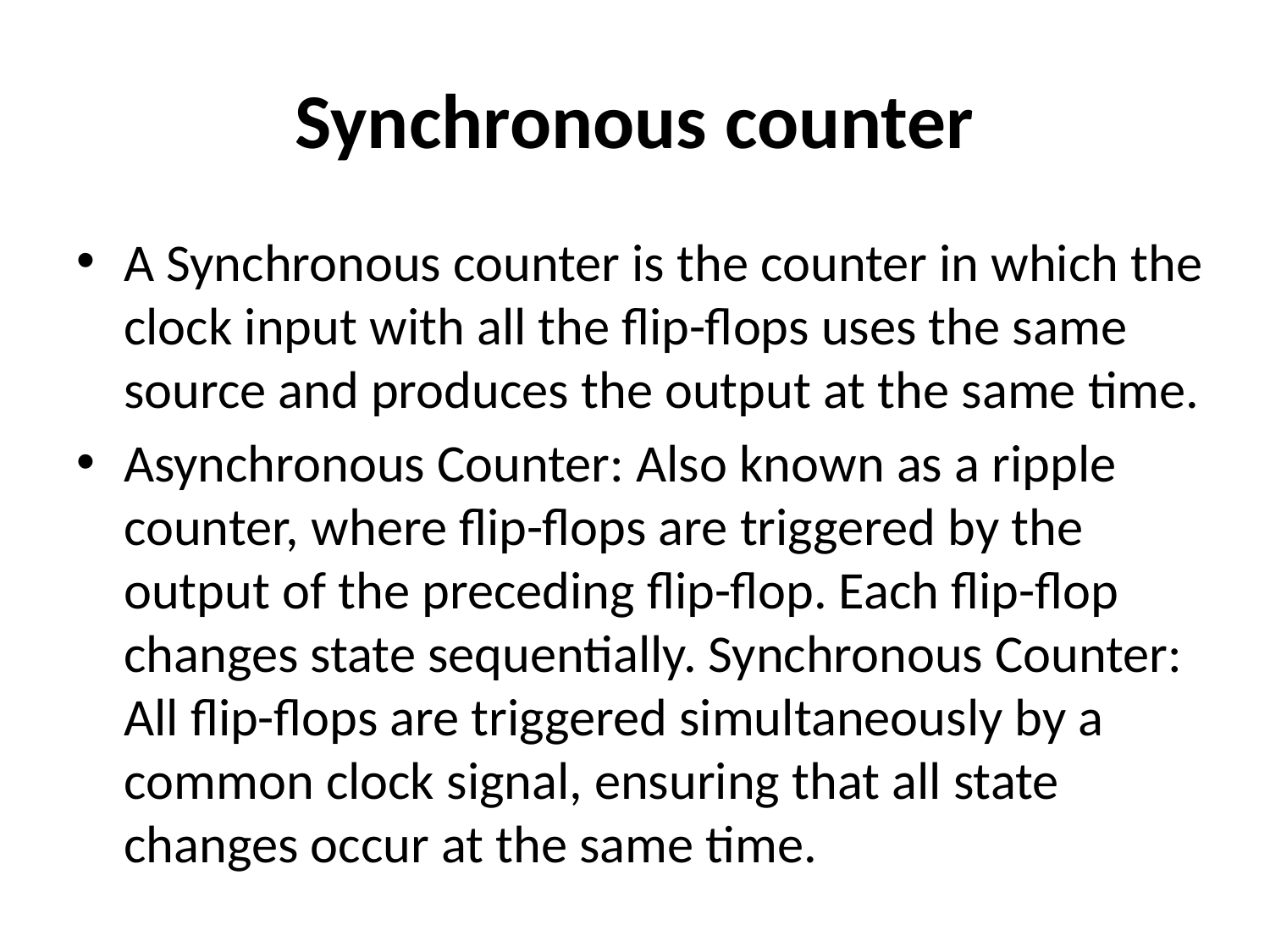

# Synchronous counter
A Synchronous counter is the counter in which the clock input with all the flip-flops uses the same source and produces the output at the same time.
Asynchronous Counter: Also known as a ripple counter, where flip-flops are triggered by the output of the preceding flip-flop. Each flip-flop changes state sequentially. Synchronous Counter: All flip-flops are triggered simultaneously by a common clock signal, ensuring that all state changes occur at the same time.